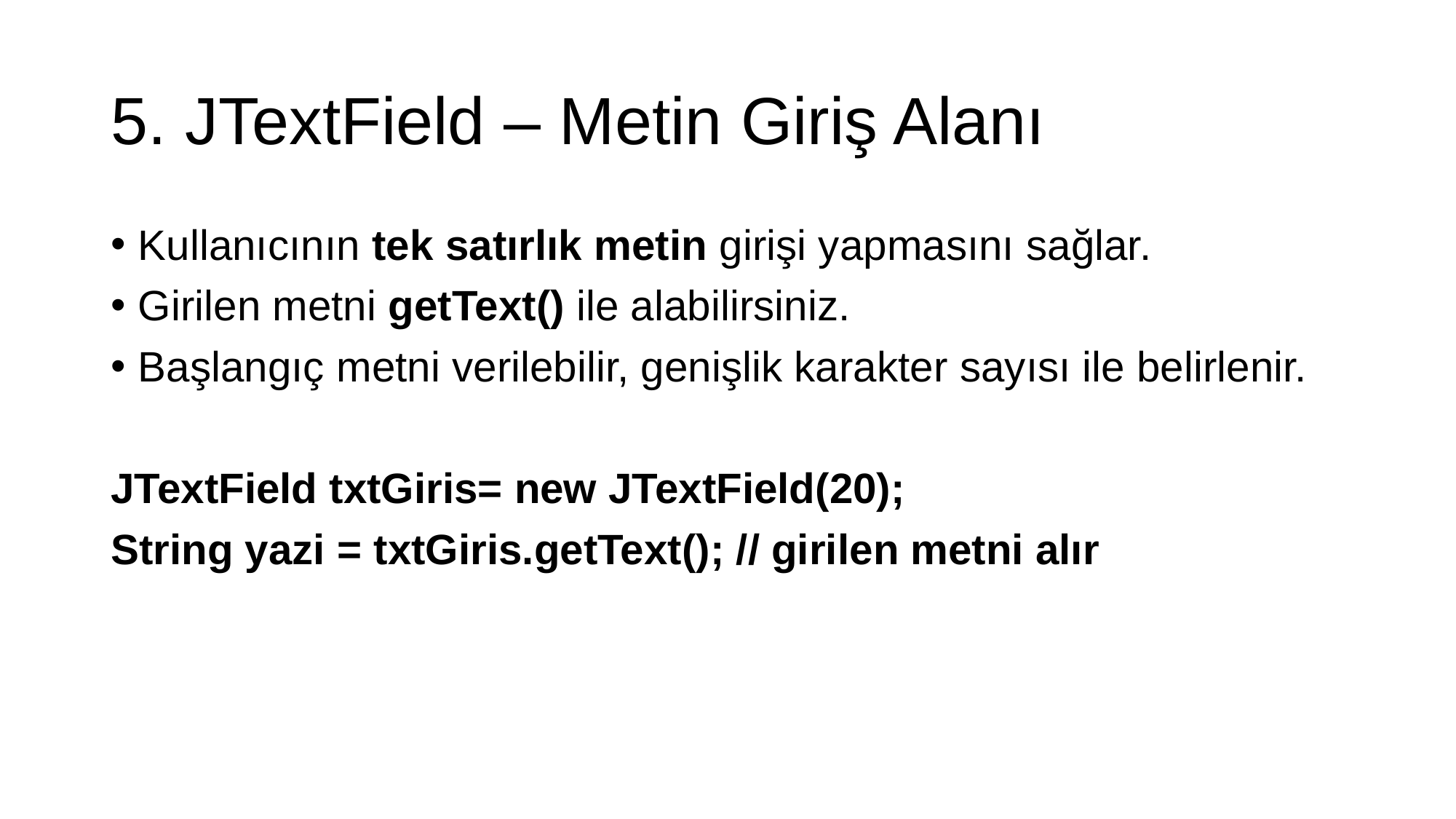

# 5. JTextField – Metin Giriş Alanı
Kullanıcının tek satırlık metin girişi yapmasını sağlar.
Girilen metni getText() ile alabilirsiniz.
Başlangıç metni verilebilir, genişlik karakter sayısı ile belirlenir.

JTextField txtGiris= new JTextField(20);
String yazi = txtGiris.getText(); // girilen metni alır